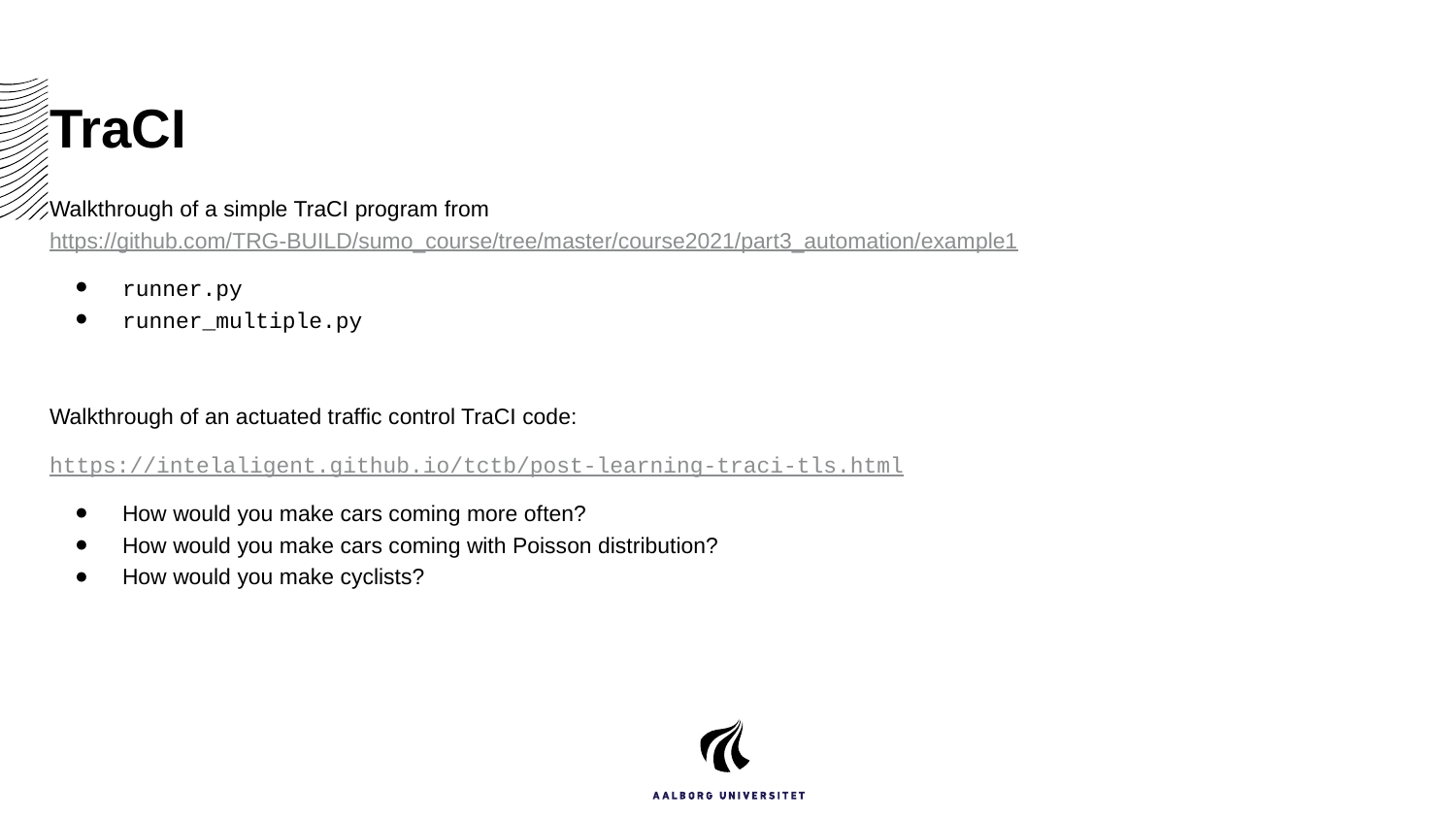

# TraCI
Walkthrough of a simple TraCI program from https://github.com/TRG-BUILD/sumo_course/tree/master/course2021/part3_automation/example1
runner.py
runner_multiple.py

Walkthrough of an actuated traffic control TraCI code:
https://intelaligent.github.io/tctb/post-learning-traci-tls.html
How would you make cars coming more often?
How would you make cars coming with Poisson distribution?
How would you make cyclists?